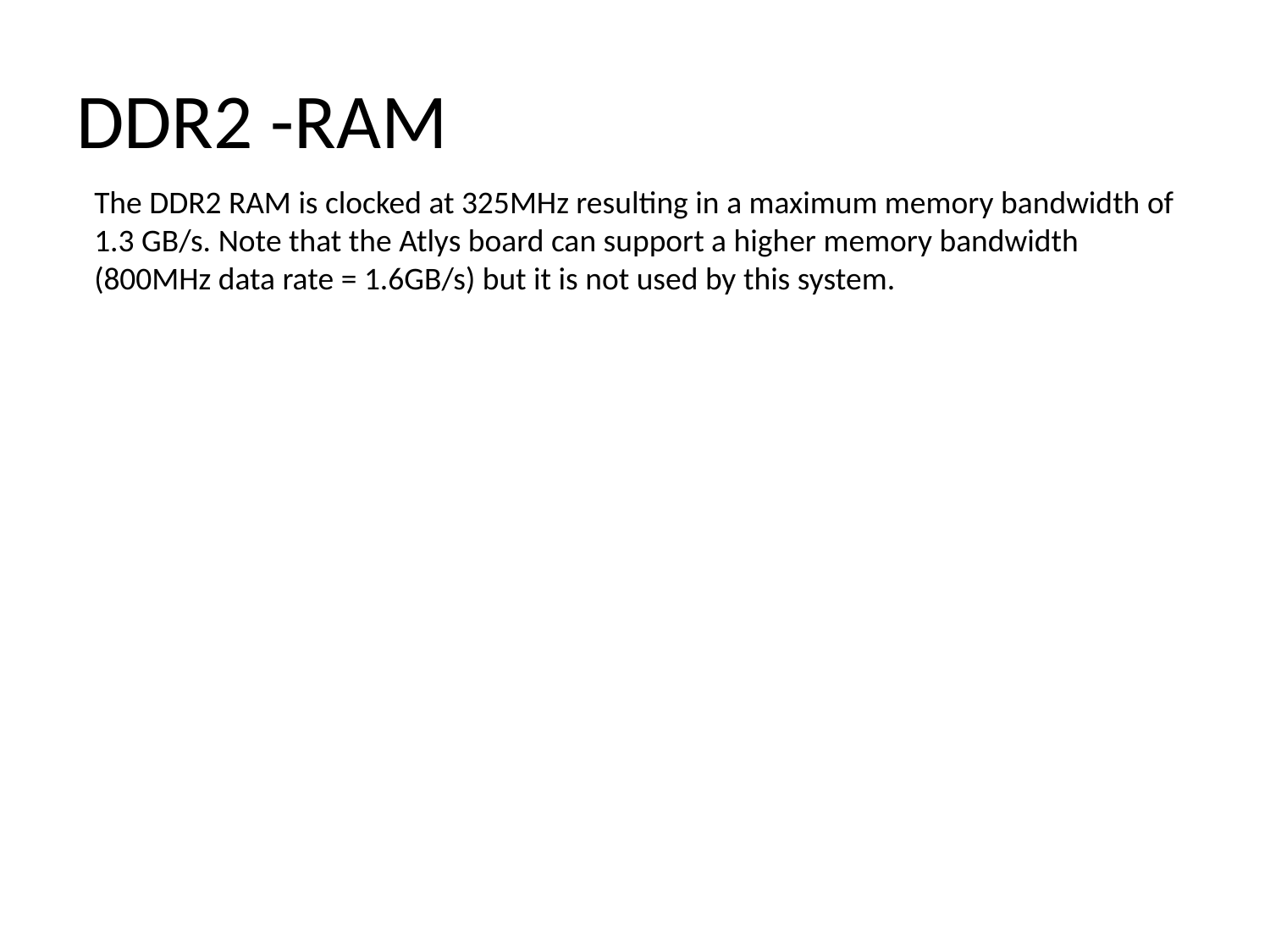

# DDR2 -RAM
The DDR2 RAM is clocked at 325MHz resulting in a maximum memory bandwidth of
1.3 GB/s. Note that the Atlys board can support a higher memory bandwidth
(800MHz data rate = 1.6GB/s) but it is not used by this system.